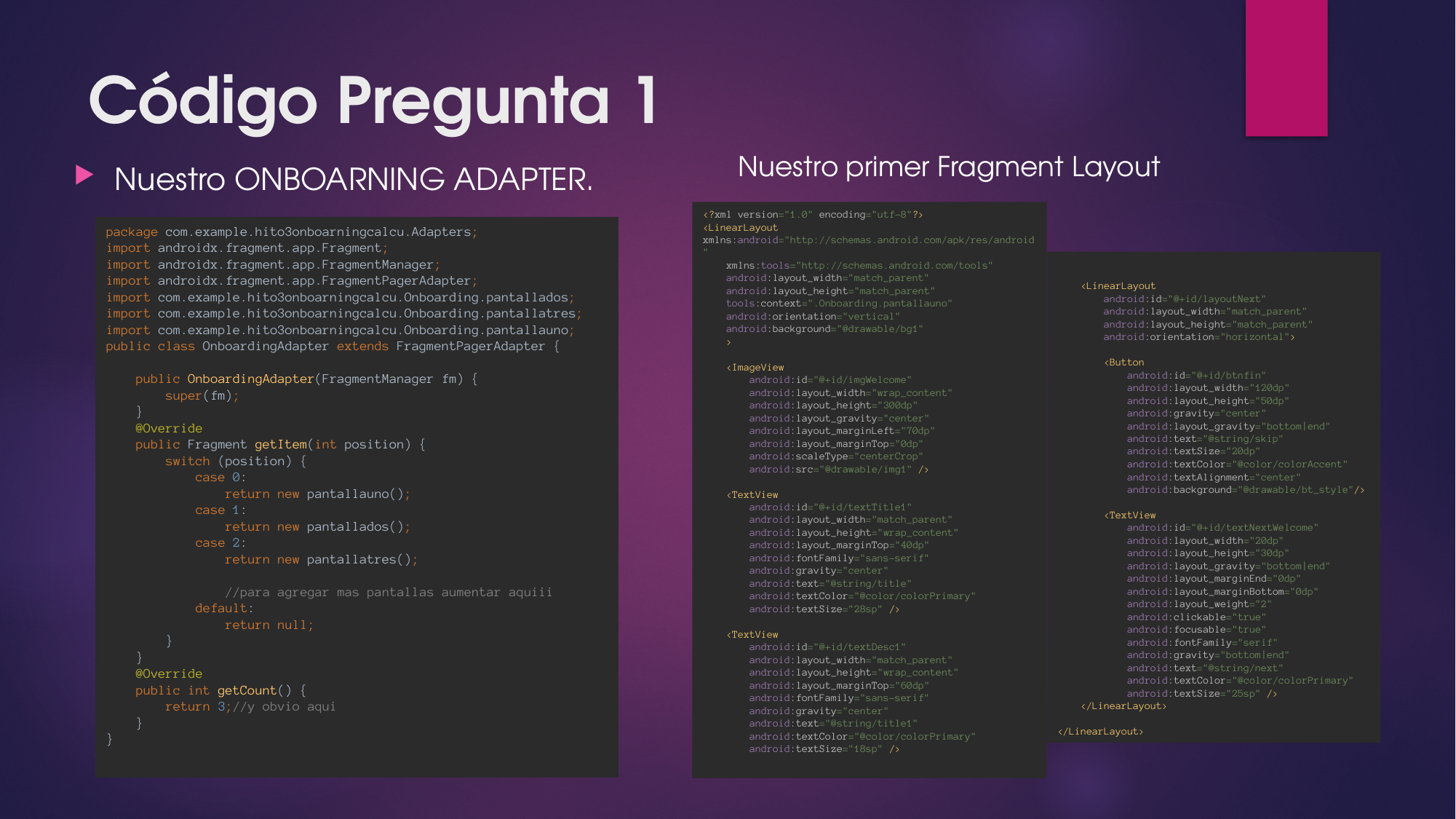

# Código Pregunta 1
Nuestro primer Fragment Layout
Nuestro ONBOARNING ADAPTER.

<?xml version="1.0" encoding="utf-8"?>
<LinearLayout xmlns:android="http://schemas.android.com/apk/res/android"
    xmlns:tools="http://schemas.android.com/tools"
    android:layout_width="match_parent"
    android:layout_height="match_parent"
    tools:context=".Onboarding.pantallauno"
    android:orientation="vertical"
    android:background="@drawable/bg1"
    >
    <ImageView
        android:id="@+id/imgWelcome"
        android:layout_width="wrap_content"
        android:layout_height="300dp"
        android:layout_gravity="center"
        android:layout_marginLeft="70dp"
        android:layout_marginTop="0dp"
        android:scaleType="centerCrop"
        android:src="@drawable/img1" />
    <TextView
        android:id="@+id/textTitle1"
        android:layout_width="match_parent"
        android:layout_height="wrap_content"
        android:layout_marginTop="40dp"
        android:fontFamily="sans-serif"
        android:gravity="center"
        android:text="@string/title"
        android:textColor="@color/colorPrimary"
        android:textSize="28sp" />
    <TextView
        android:id="@+id/textDesc1"
        android:layout_width="match_parent"
        android:layout_height="wrap_content"
        android:layout_marginTop="60dp"
        android:fontFamily="sans-serif"
        android:gravity="center"
        android:text="@string/title1"
        android:textColor="@color/colorPrimary"
        android:textSize="18sp" />
package com.example.hito3onboarningcalcu.Adapters;
import androidx.fragment.app.Fragment;
import androidx.fragment.app.FragmentManager;
import androidx.fragment.app.FragmentPagerAdapter;
import com.example.hito3onboarningcalcu.Onboarding.pantallados;
import com.example.hito3onboarningcalcu.Onboarding.pantallatres;
import com.example.hito3onboarningcalcu.Onboarding.pantallauno;
public class OnboardingAdapter extends FragmentPagerAdapter {
    public OnboardingAdapter(FragmentManager fm) {
        super(fm);
    }
    @Override
    public Fragment getItem(int position) {
        switch (position) {
            case 0:
                return new pantallauno();
            case 1:
                return new pantallados();
            case 2:
                return new pantallatres();
                //para agregar mas pantallas aumentar aquiii
            default:
                return null;
        }
    }
    @Override
    public int getCount() {
        return 3;//y obvio aqui
    }
}
    <LinearLayout
        android:id="@+id/layoutNext"
        android:layout_width="match_parent"
        android:layout_height="match_parent"
        android:orientation="horizontal">
        <Button
            android:id="@+id/btnfin"
            android:layout_width="120dp"
            android:layout_height="50dp"
            android:gravity="center"
            android:layout_gravity="bottom|end"
            android:text="@string/skip"
            android:textSize="20dp"
            android:textColor="@color/colorAccent"
            android:textAlignment="center"
            android:background="@drawable/bt_style"/>
        <TextView
            android:id="@+id/textNextWelcome"
            android:layout_width="20dp"
            android:layout_height="30dp"
            android:layout_gravity="bottom|end"
            android:layout_marginEnd="0dp"
            android:layout_marginBottom="0dp"
            android:layout_weight="2"
            android:clickable="true"
            android:focusable="true"
            android:fontFamily="serif"
            android:gravity="bottom|end"
            android:text="@string/next"
            android:textColor="@color/colorPrimary"
            android:textSize="25sp" />
    </LinearLayout>
</LinearLayout>